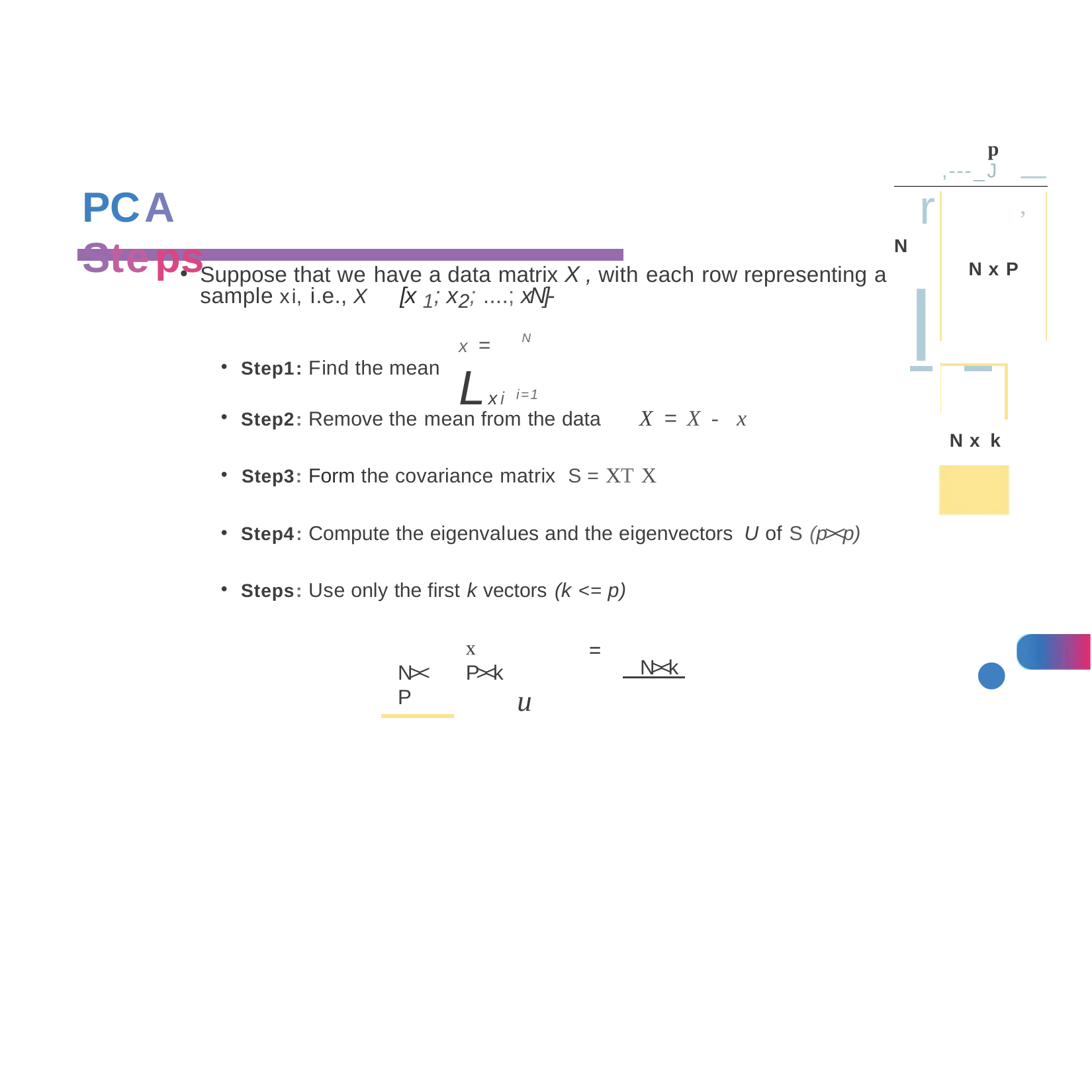

p
,---_J
----,
r
PCA Steps

N

N x P
l
Suppose that we have a data matrix X , with each row representing a sample xi, i.e., X	[x 1; x2; ....;xN]-
N
x  =	Lxi
Step1: Find the mean

i=1
Step2: Remove the mean from the data	X  = X  - x
N x  k
Step3: Form the covariance matrix  S = XT X

Step4: Compute the eigenvalues and the eigenvectors  U of S (p><p)

Steps: Use only the first k vectors (k <= p)

•

x	P><k
=
   N><k
N><P
u